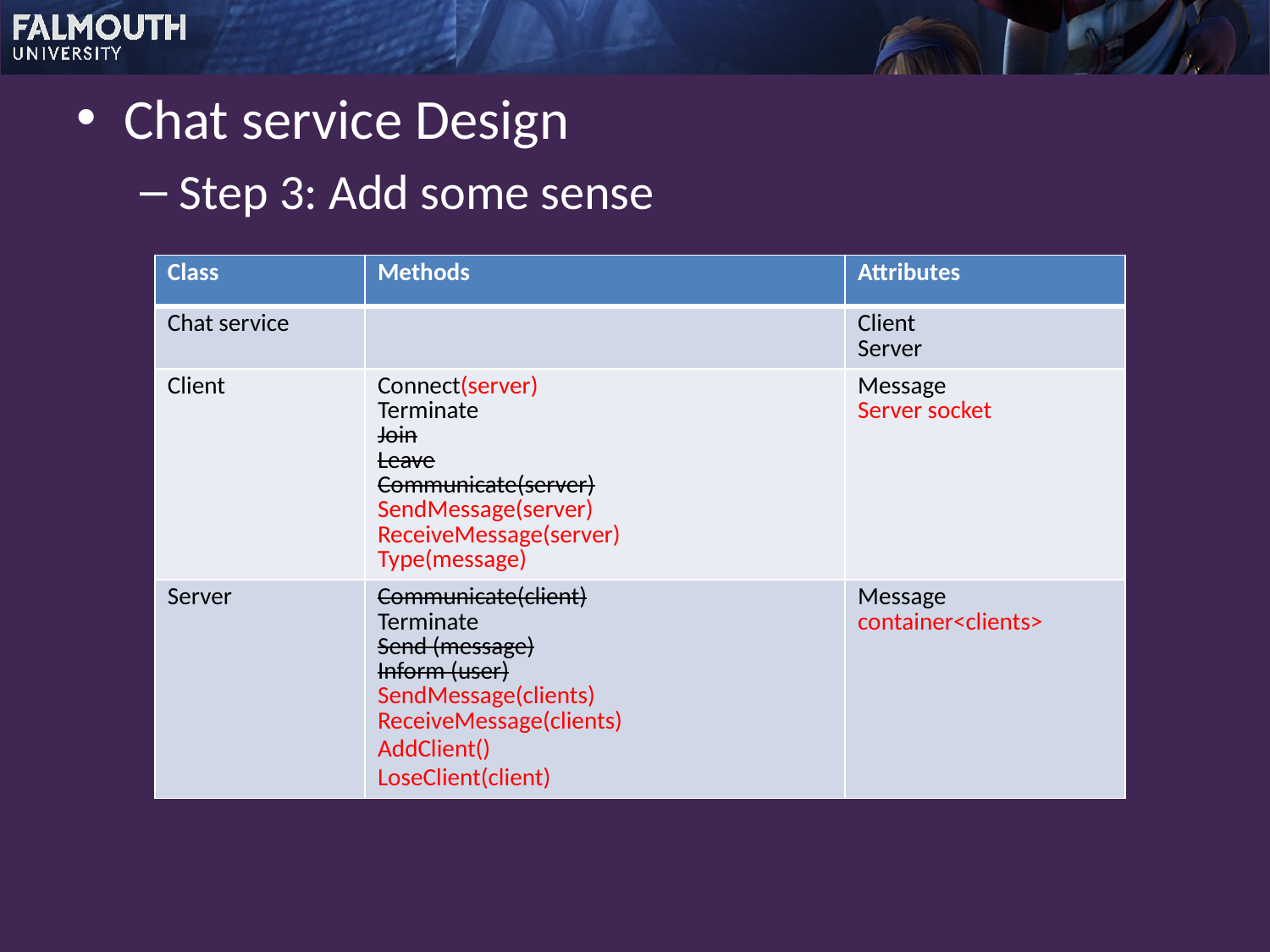

Chat service Design
Step 3: Add some sense

| Class | Methods | Attributes |
| --- | --- | --- |
| Chat service |  | Client Server |
| Client | Connect(server) Terminate Join Leave Communicate(server) SendMessage(server) ReceiveMessage(server) Type(message) | Message Server socket |
| Server | Communicate(client) Terminate Send (message) Inform (user) SendMessage(clients) ReceiveMessage(clients) AddClient() LoseClient(client) | Message container<clients> |